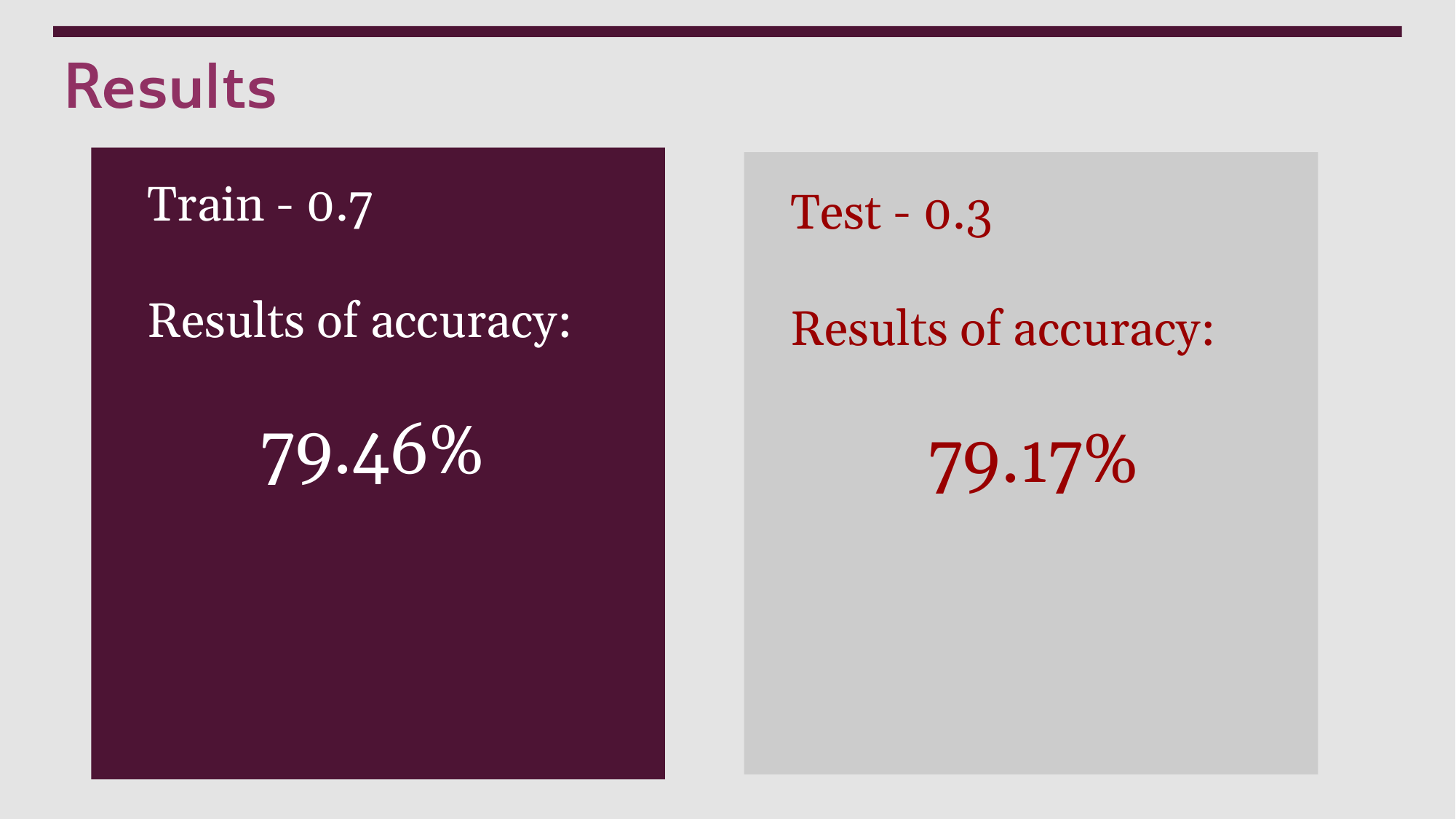

# Results

Train - 0.7

Results of accuracy:

79.46%

Test - 0.3

Results of accuracy:

79.17%